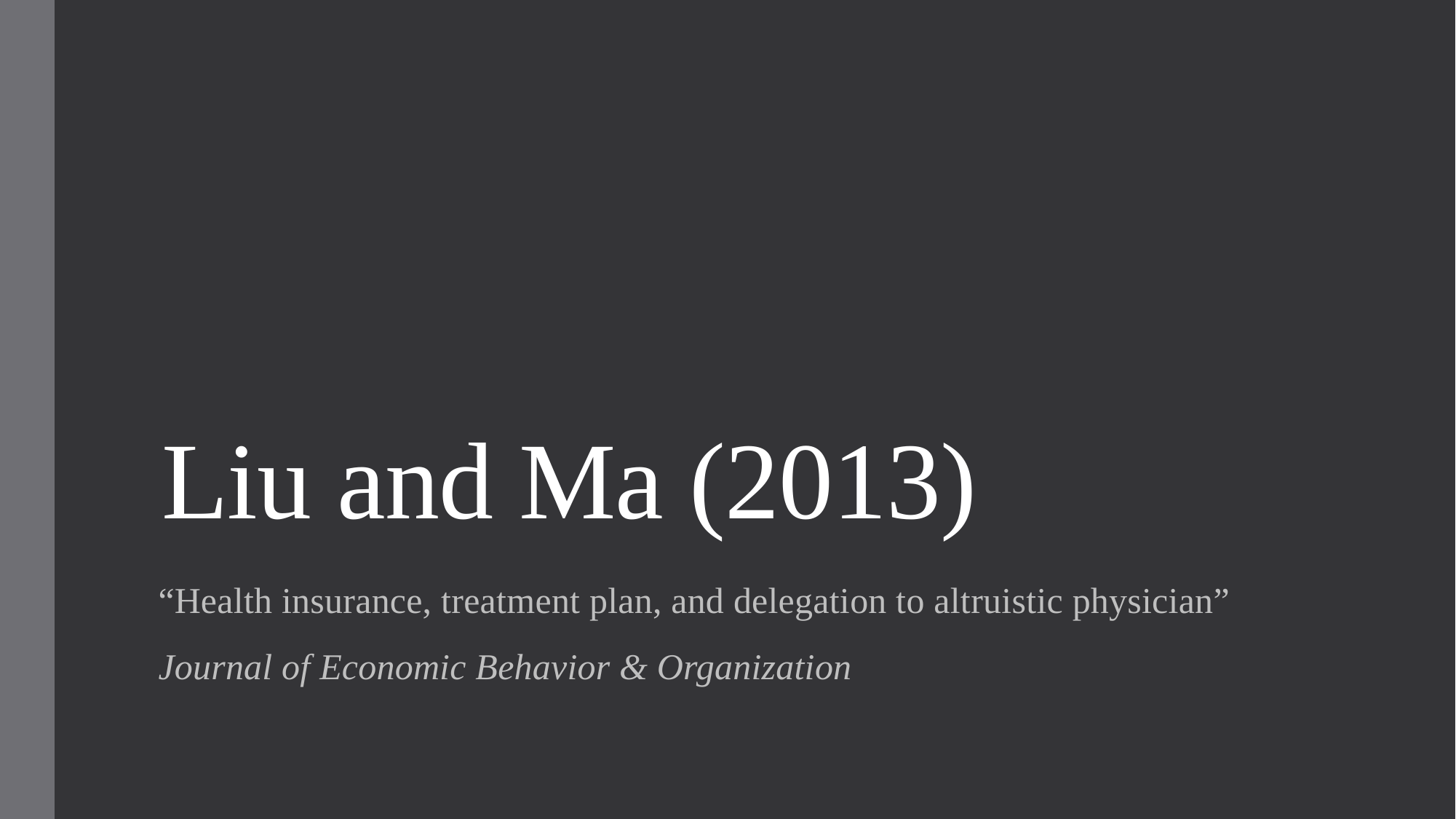

# Liu and Ma (2013)
“Health insurance, treatment plan, and delegation to altruistic physician”
Journal of Economic Behavior & Organization